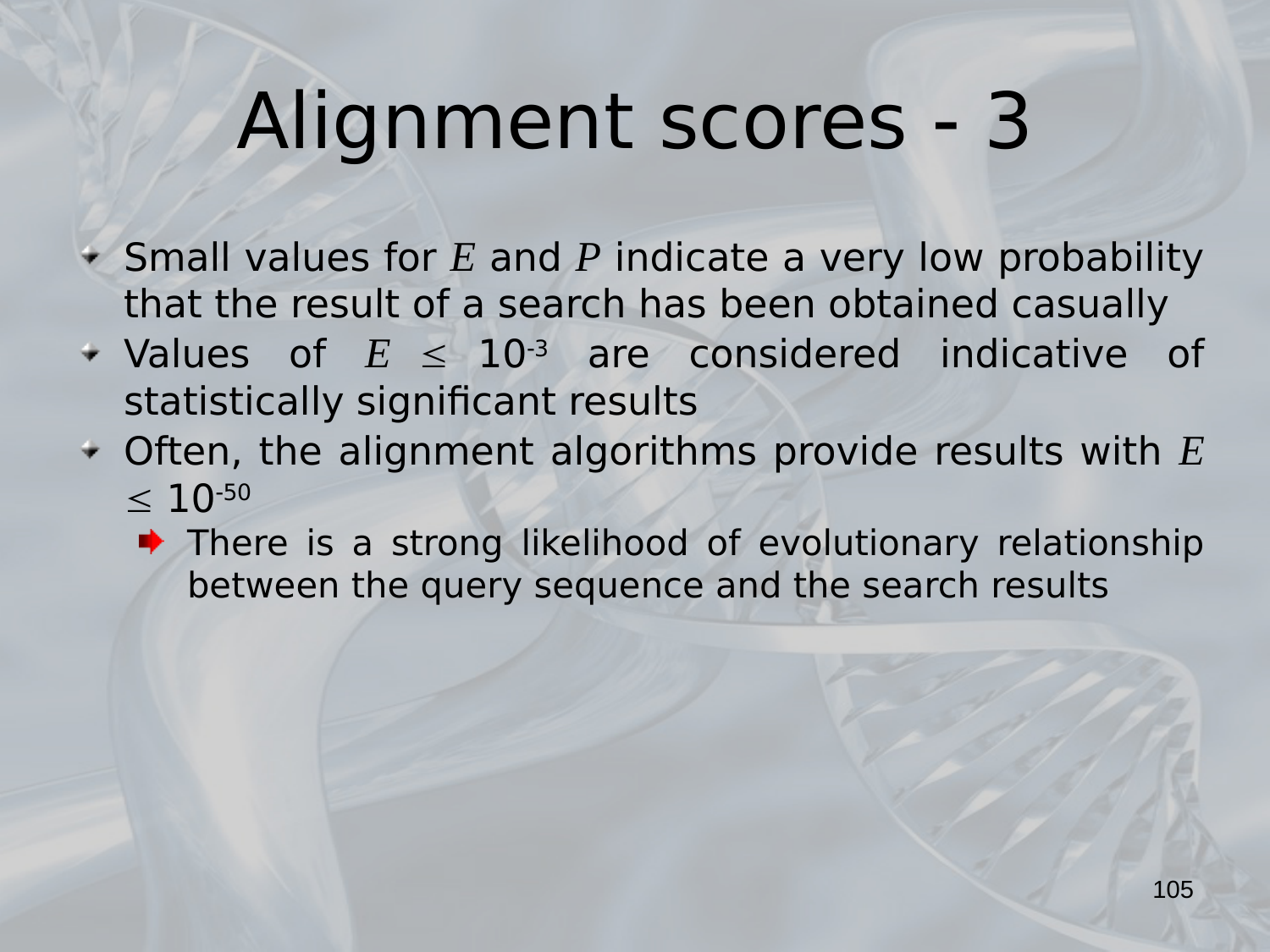

Alignment scores − 3
Small values for E and P indicate a very low probability that the result of a search has been obtained casually
Values of E ≤ 10−3 are considered indicative of statistically significant results
Often, the alignment algorithms provide results with E ≤ 10−50
There is a strong likelihood of evolutionary relationship between the query sequence and the search results
105